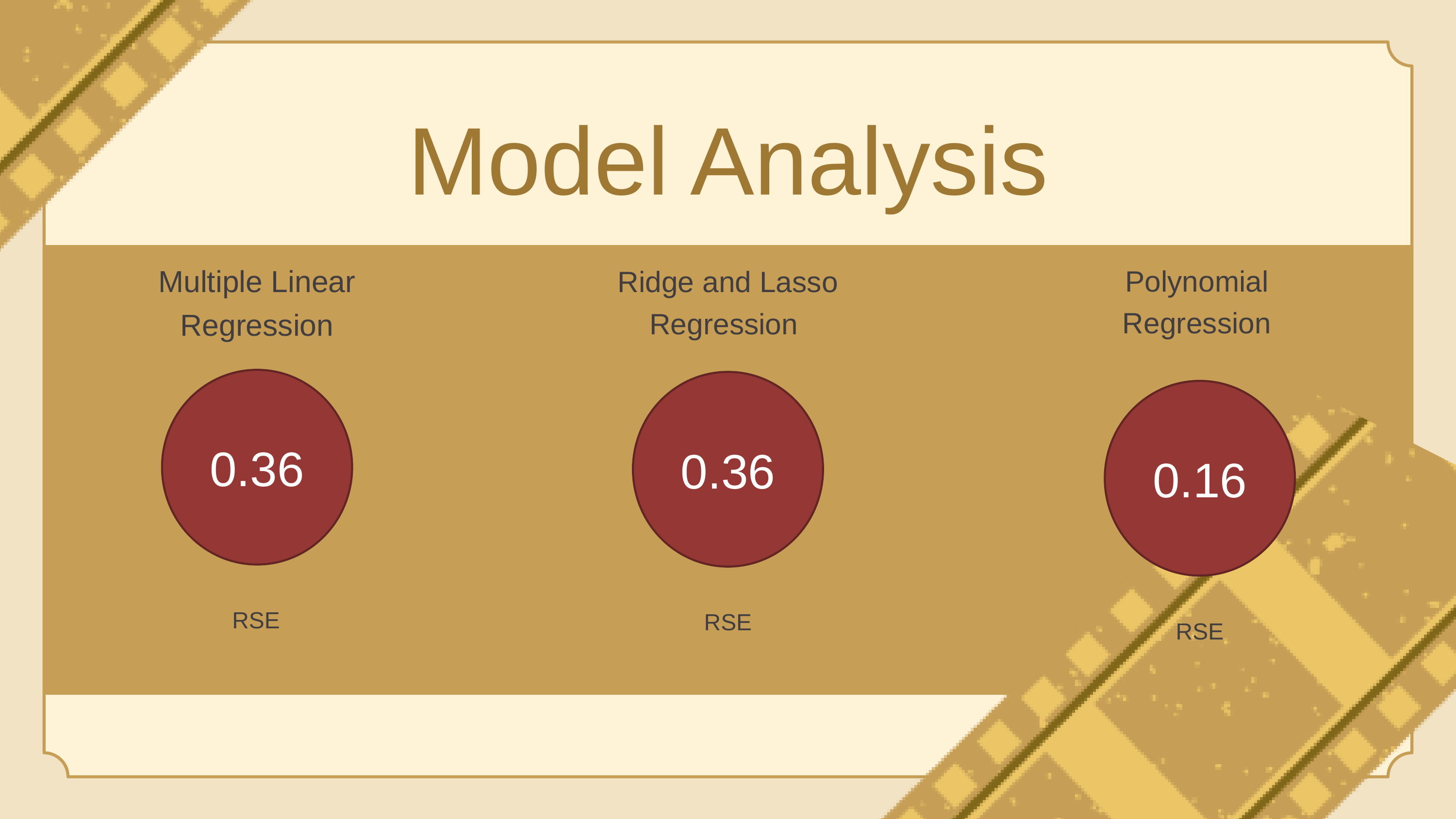

Model Analysis

Multiple Linear Regression
Polynomial Regression
Ridge and Lasso Regression

0.36
0.36
0.16
RSE
RSE
RSE